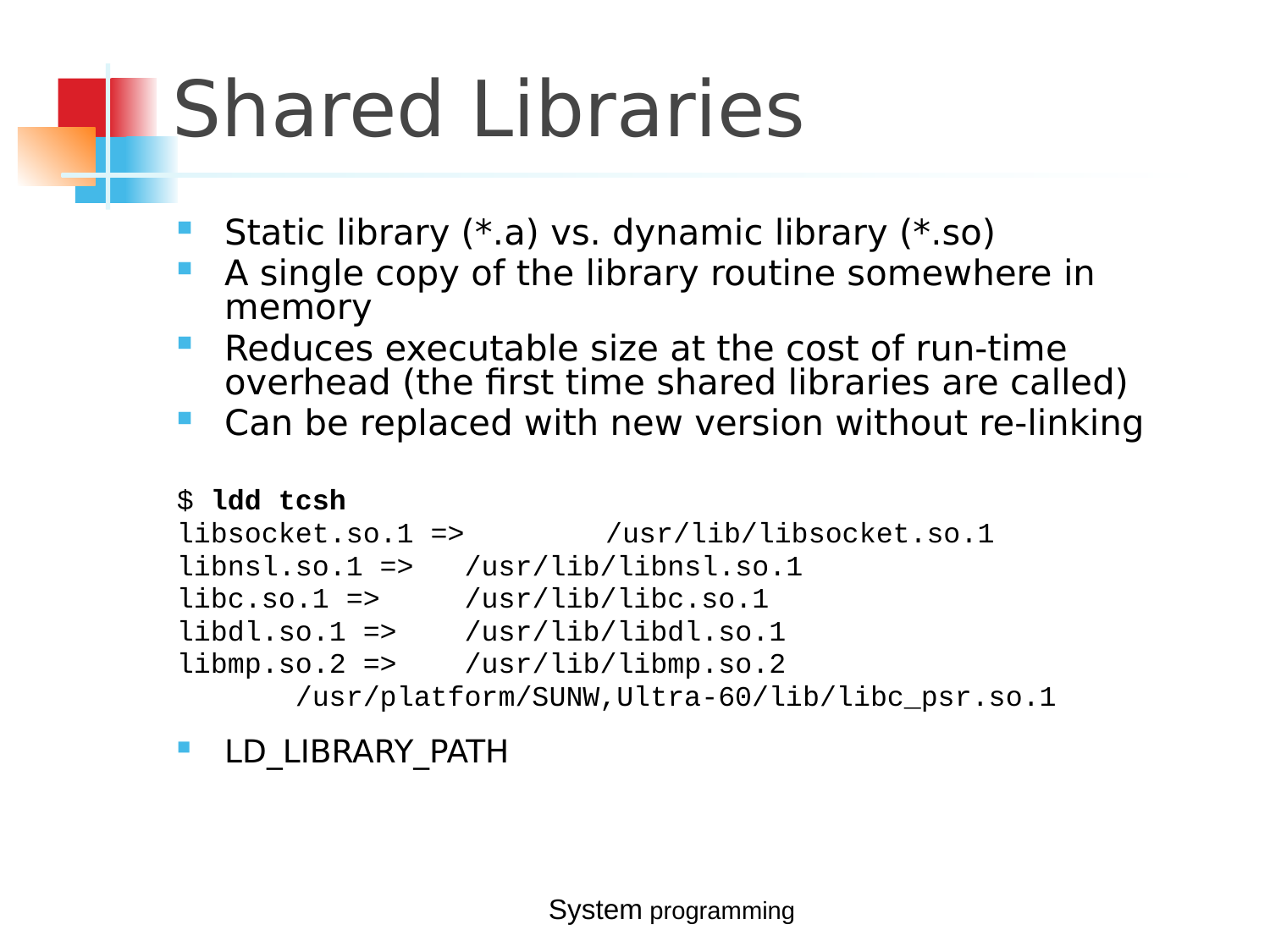

Shared Libraries
Static library (*.a) vs. dynamic library (*.so)
A single copy of the library routine somewhere in memory
Reduces executable size at the cost of run-time overhead (the first time shared libraries are called)
Can be replaced with new version without re-linking

$ ldd tcsh
libsocket.so.1 => 	/usr/lib/libsocket.so.1
libnsl.so.1 =>   /usr/lib/libnsl.so.1
libc.so.1 =>     /usr/lib/libc.so.1
libdl.so.1 =>    /usr/lib/libdl.so.1
libmp.so.2 =>    /usr/lib/libmp.so.2
       /usr/platform/SUNW,Ultra-60/lib/libc_psr.so.1

LD_LIBRARY_PATH